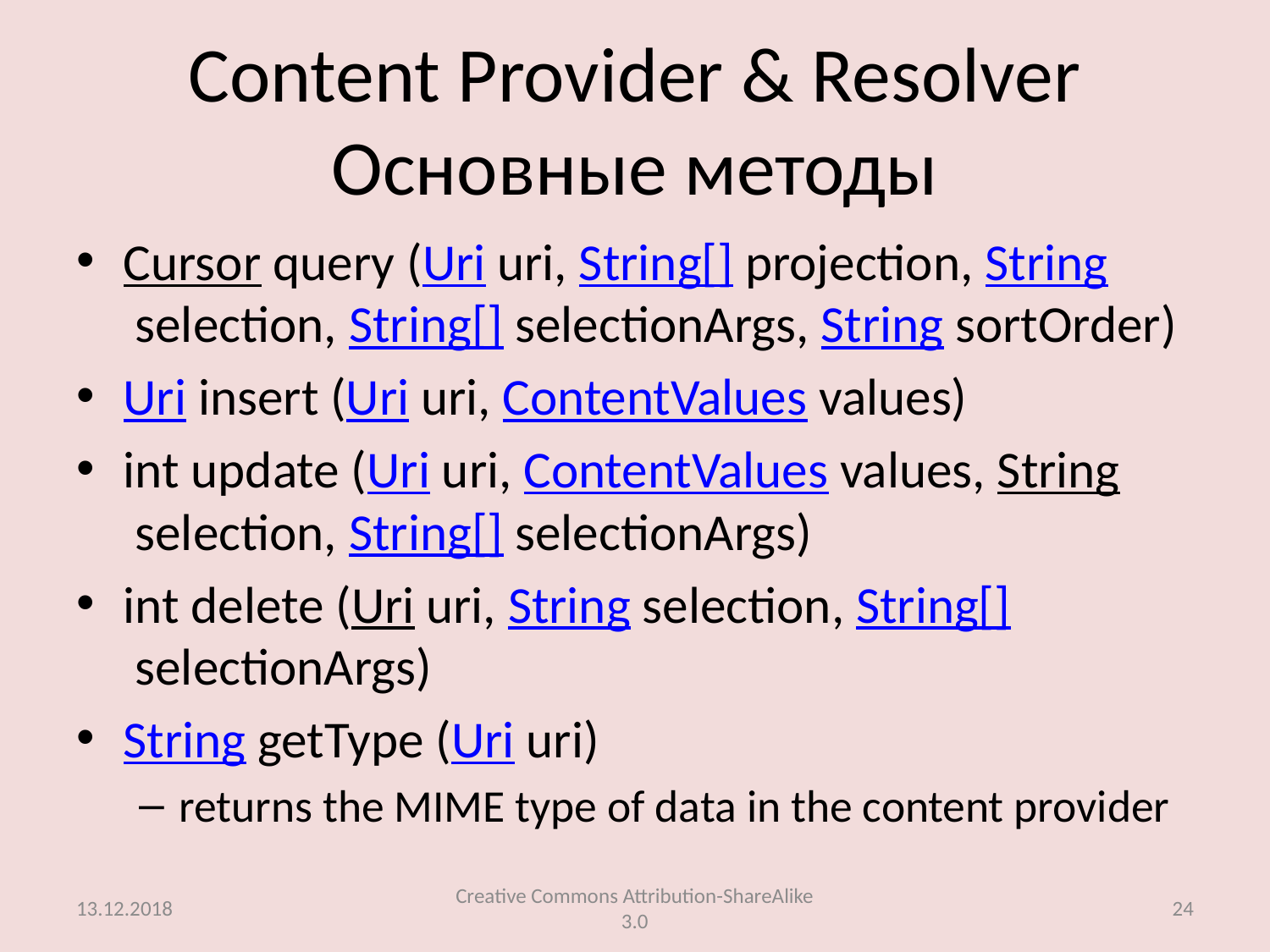

# Content Provider & Resolver Основные методы
Cursor query (Uri uri, String[] projection, String selection, String[] selectionArgs, String sortOrder)
Uri insert (Uri uri, ContentValues values)
int update (Uri uri, ContentValues values, String selection, String[] selectionArgs)
int delete (Uri uri, String selection, String[] selectionArgs)
String getType (Uri uri)
returns the MIME type of data in the content provider
13.12.2018
Creative Commons Attribution-ShareAlike 3.0
24